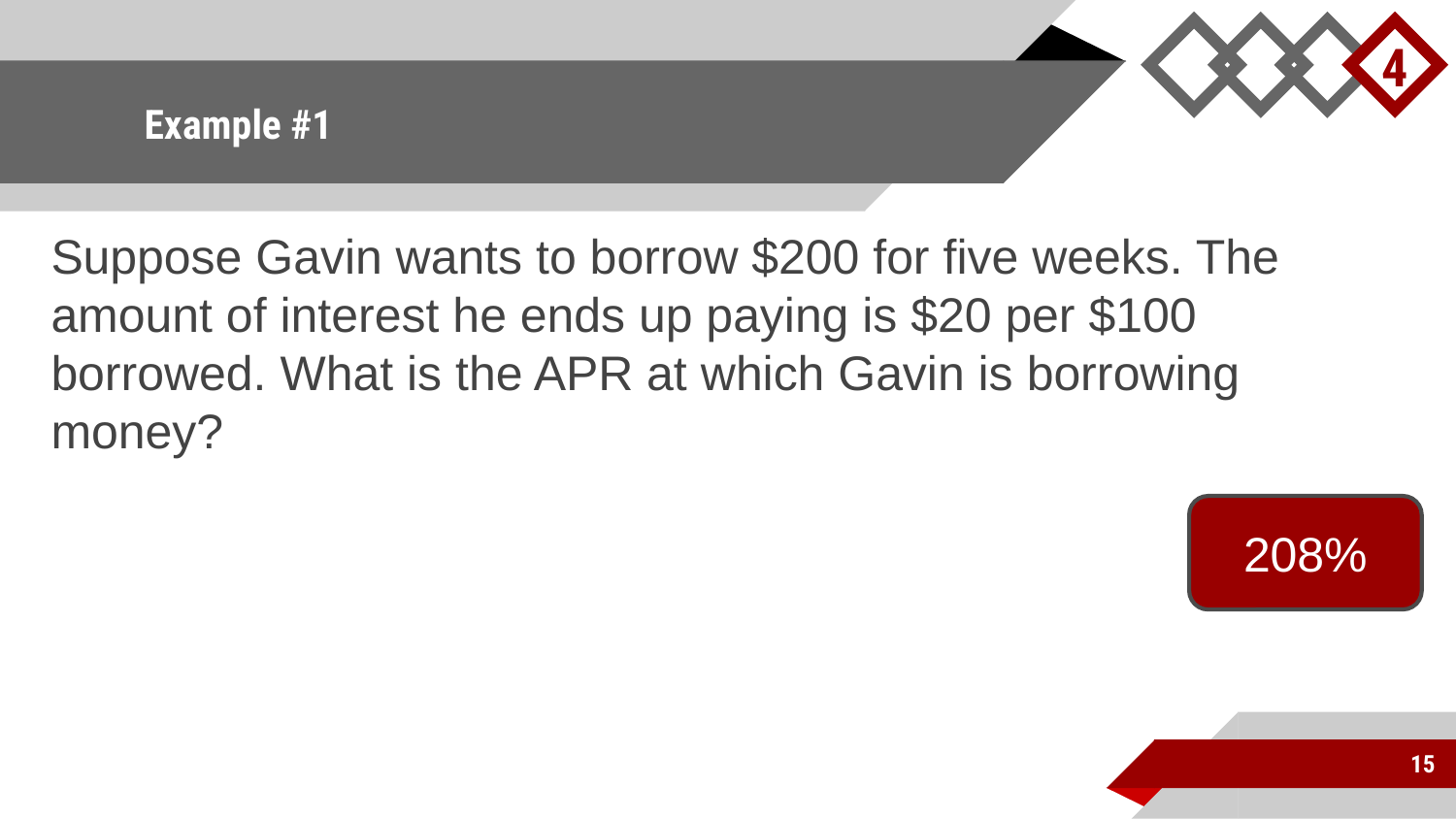

4

# Example #1
Suppose Gavin wants to borrow $200 for five weeks. The amount of interest he ends up paying is $20 per $100 borrowed. What is the APR at which Gavin is borrowing money?

208%
15